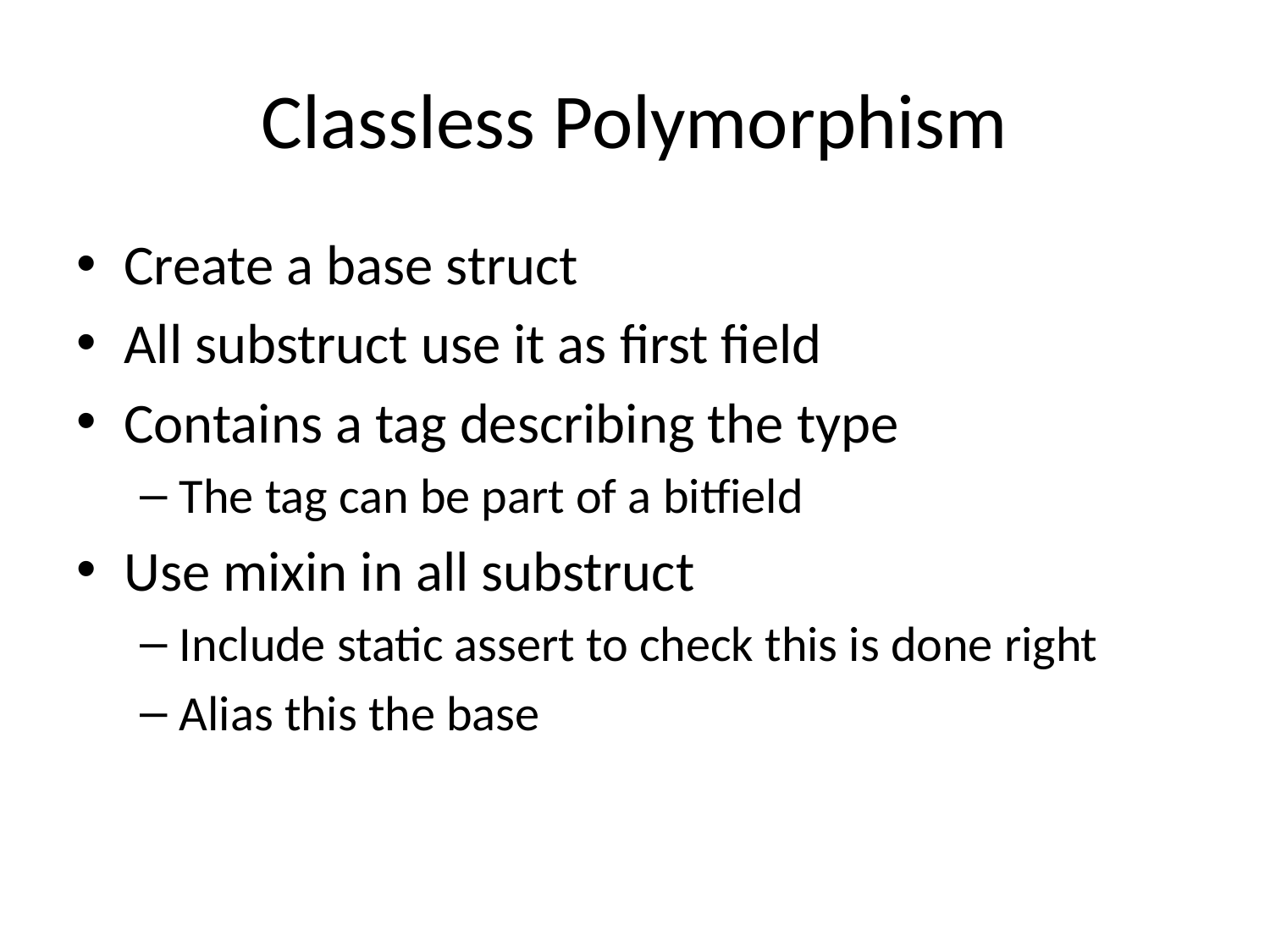

# Classless Polymorphism
Create a base struct
All substruct use it as first field
Contains a tag describing the type
The tag can be part of a bitfield
Use mixin in all substruct
Include static assert to check this is done right
Alias this the base